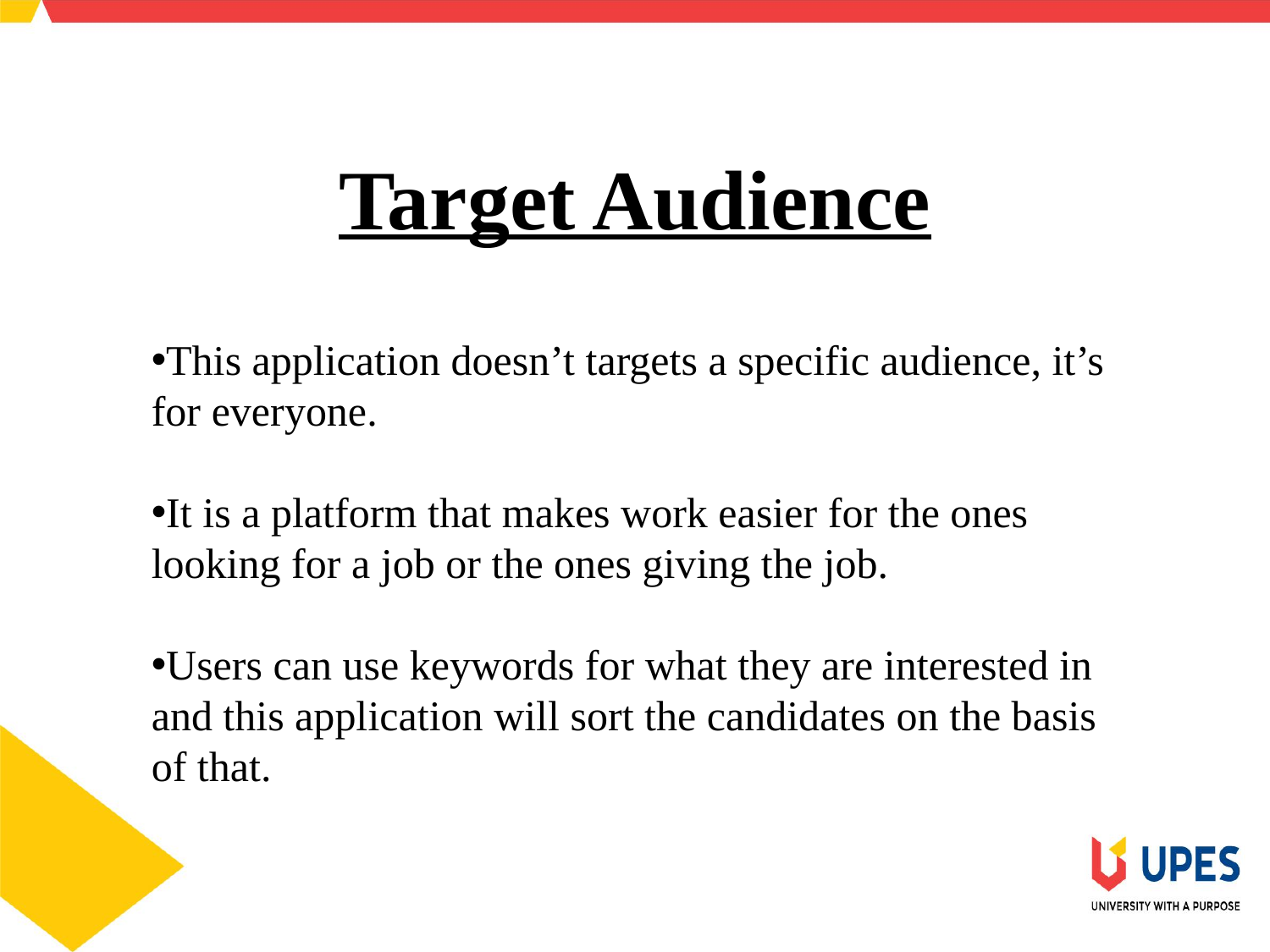

Target Audience
This application doesn’t targets a specific audience, it’s for everyone.

It is a platform that makes work easier for the ones looking for a job or the ones giving the job.

Users can use keywords for what they are interested in and this application will sort the candidates on the basis of that.